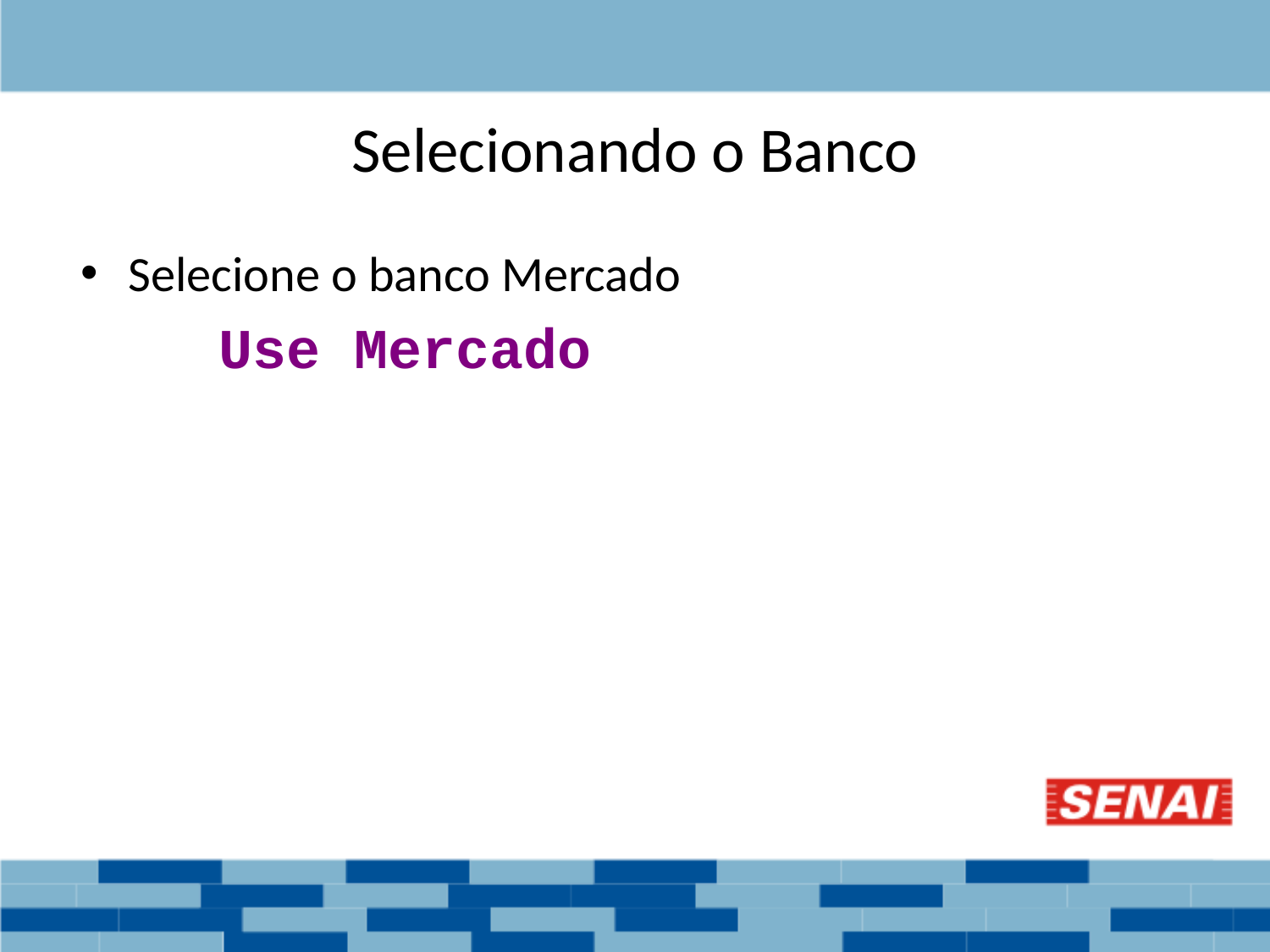

# Selecionando o Banco
Selecione o banco Mercado
Use Mercado